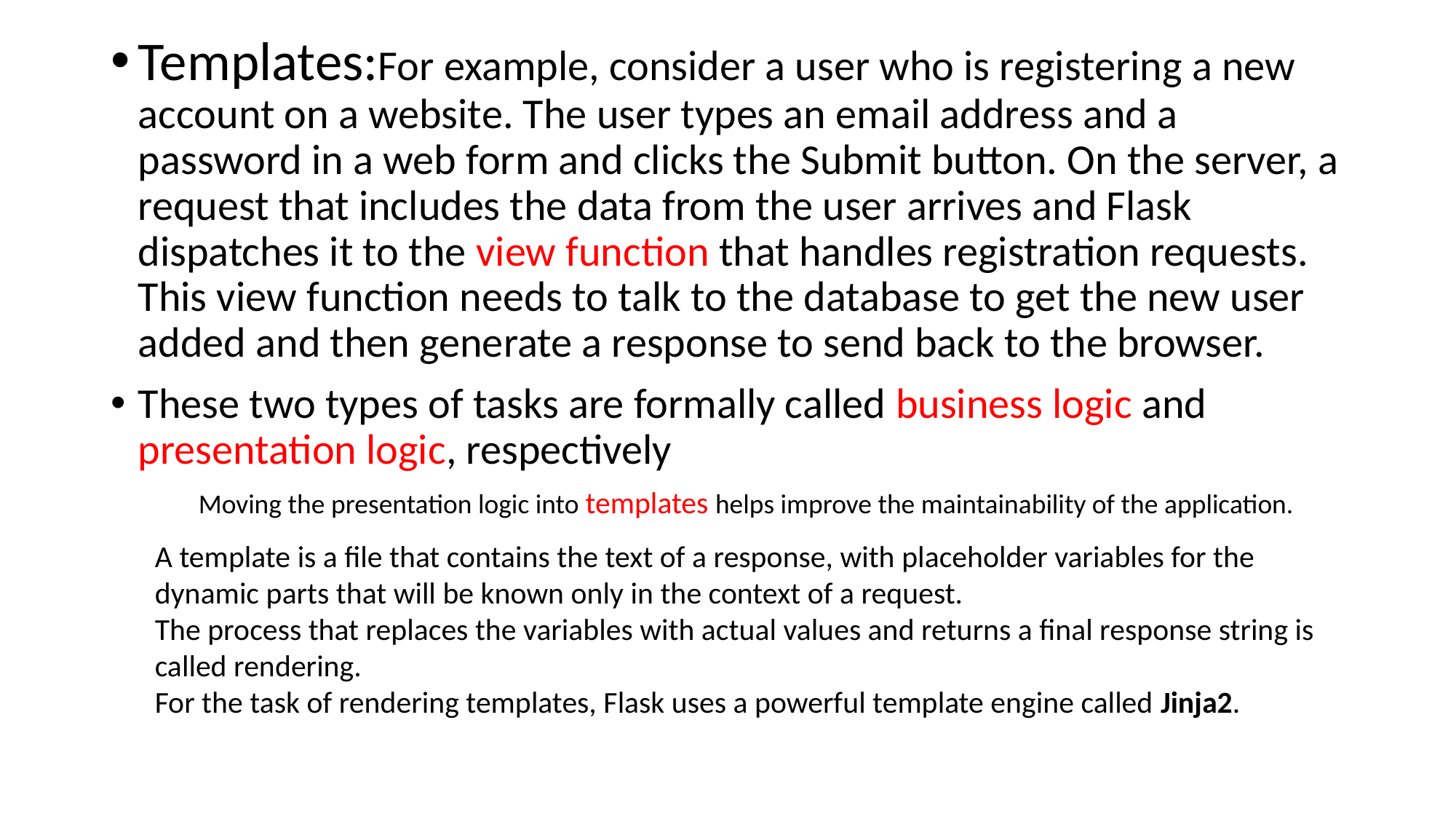

Templates:For example, consider a user who is registering a new account on a website. The user types an email address and a password in a web form and clicks the Submit button. On the server, a request that includes the data from the user arrives and Flask dispatches it to the view function that handles registration requests. This view function needs to talk to the database to get the new user added and then generate a response to send back to the browser.
These two types of tasks are formally called business logic and presentation logic, respectively
Moving the presentation logic into templates helps improve the maintainability of the application.
A template is a file that contains the text of a response, with placeholder variables for the dynamic parts that will be known only in the context of a request.
The process that replaces the variables with actual values and returns a final response string is called rendering.
For the task of rendering templates, Flask uses a powerful template engine called Jinja2.